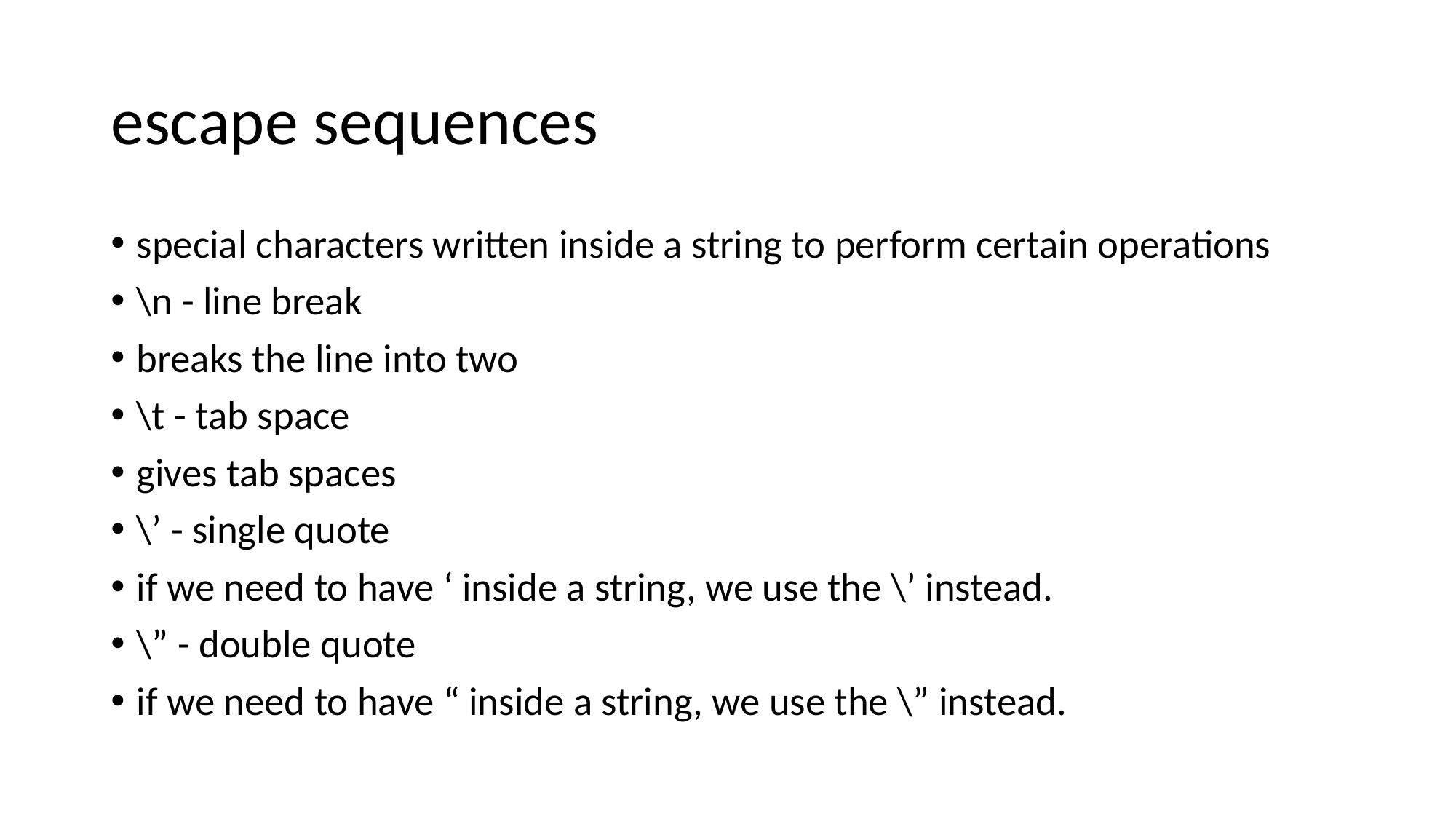

# escape sequences
special characters written inside a string to perform certain operations
\n - line break
breaks the line into two
\t - tab space
gives tab spaces
\’ - single quote
if we need to have ‘ inside a string, we use the \’ instead.
\” - double quote
if we need to have “ inside a string, we use the \” instead.